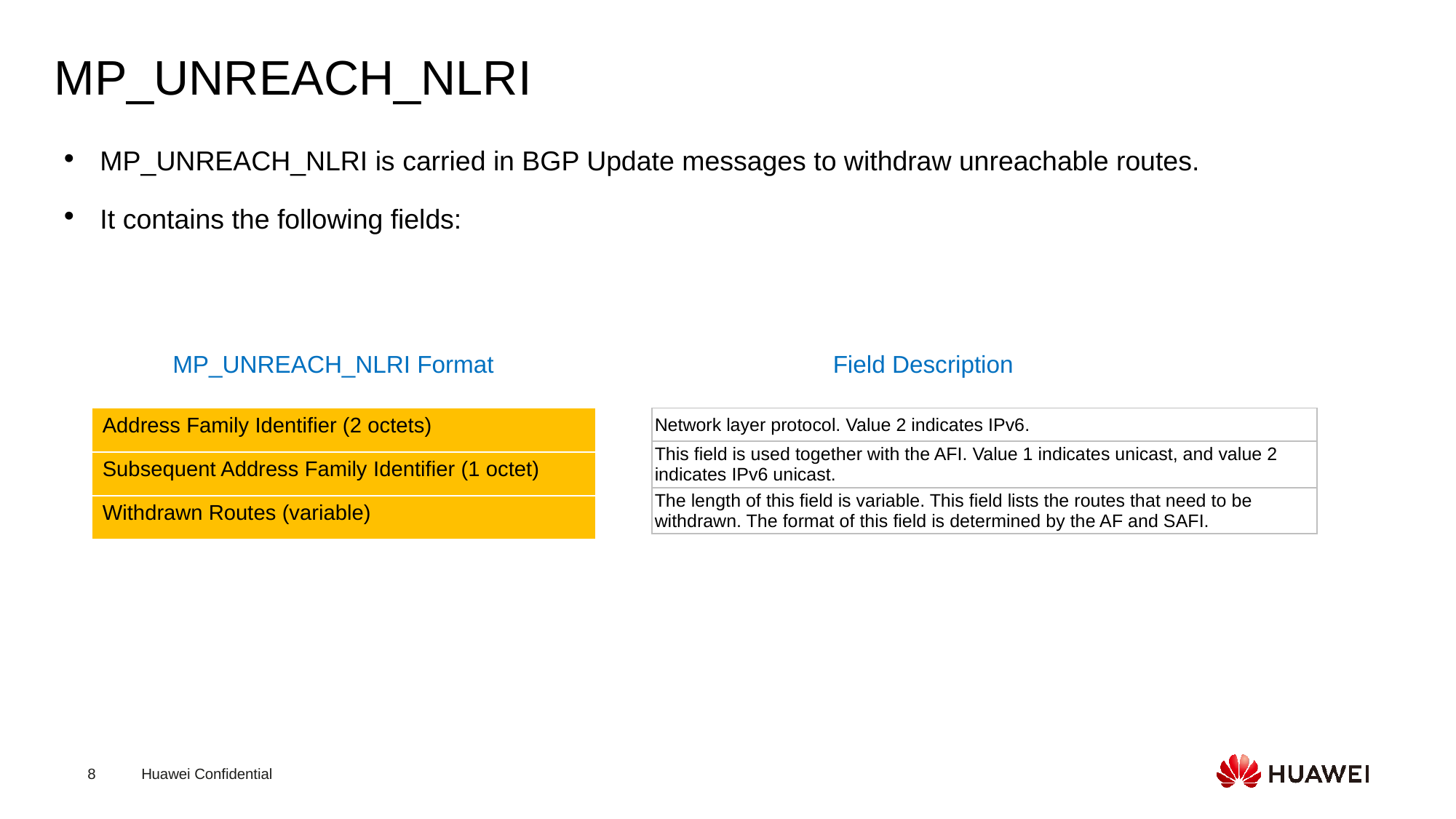

# MP_UNREACH_NLRI
MP_UNREACH_NLRI is carried in BGP Update messages to withdraw unreachable routes.
It contains the following fields:

MP_UNREACH_NLRI Format
Field Description
| Address Family Identifier (2 octets) |
| --- |
| Subsequent Address Family Identifier (1 octet) |
| Withdrawn Routes (variable) |
| Network layer protocol. Value 2 indicates IPv6. |
| --- |
| This field is used together with the AFI. Value 1 indicates unicast, and value 2 indicates IPv6 unicast. |
| The length of this field is variable. This field lists the routes that need to be withdrawn. The format of this field is determined by the AF and SAFI. |